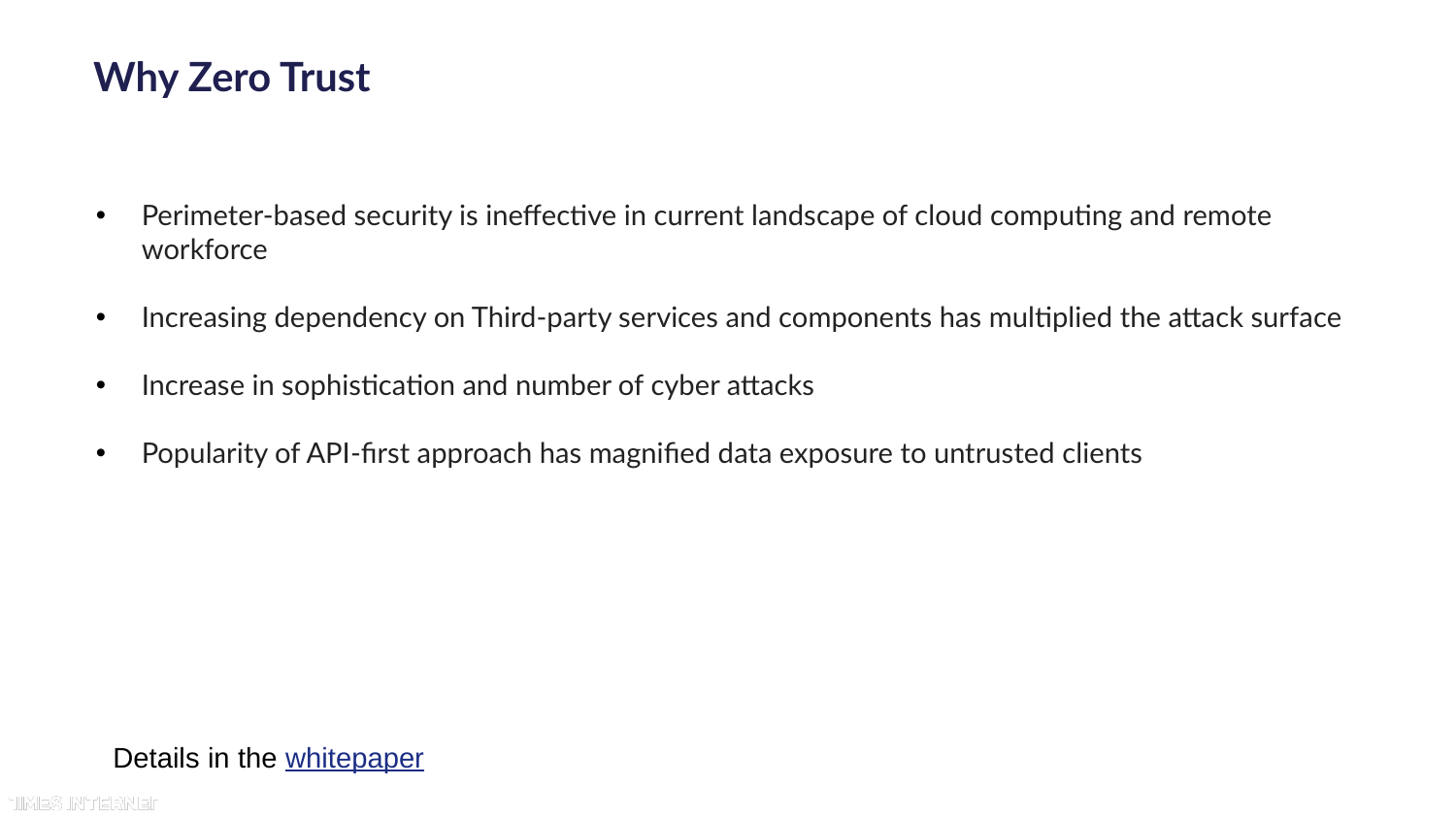

# Why Zero Trust
Perimeter-based security is ineffective in current landscape of cloud computing and remote workforce

Increasing dependency on Third-party services and components has multiplied the attack surface

Increase in sophistication and number of cyber attacks

Popularity of API-first approach has magnified data exposure to untrusted clients

Details in the whitepaper